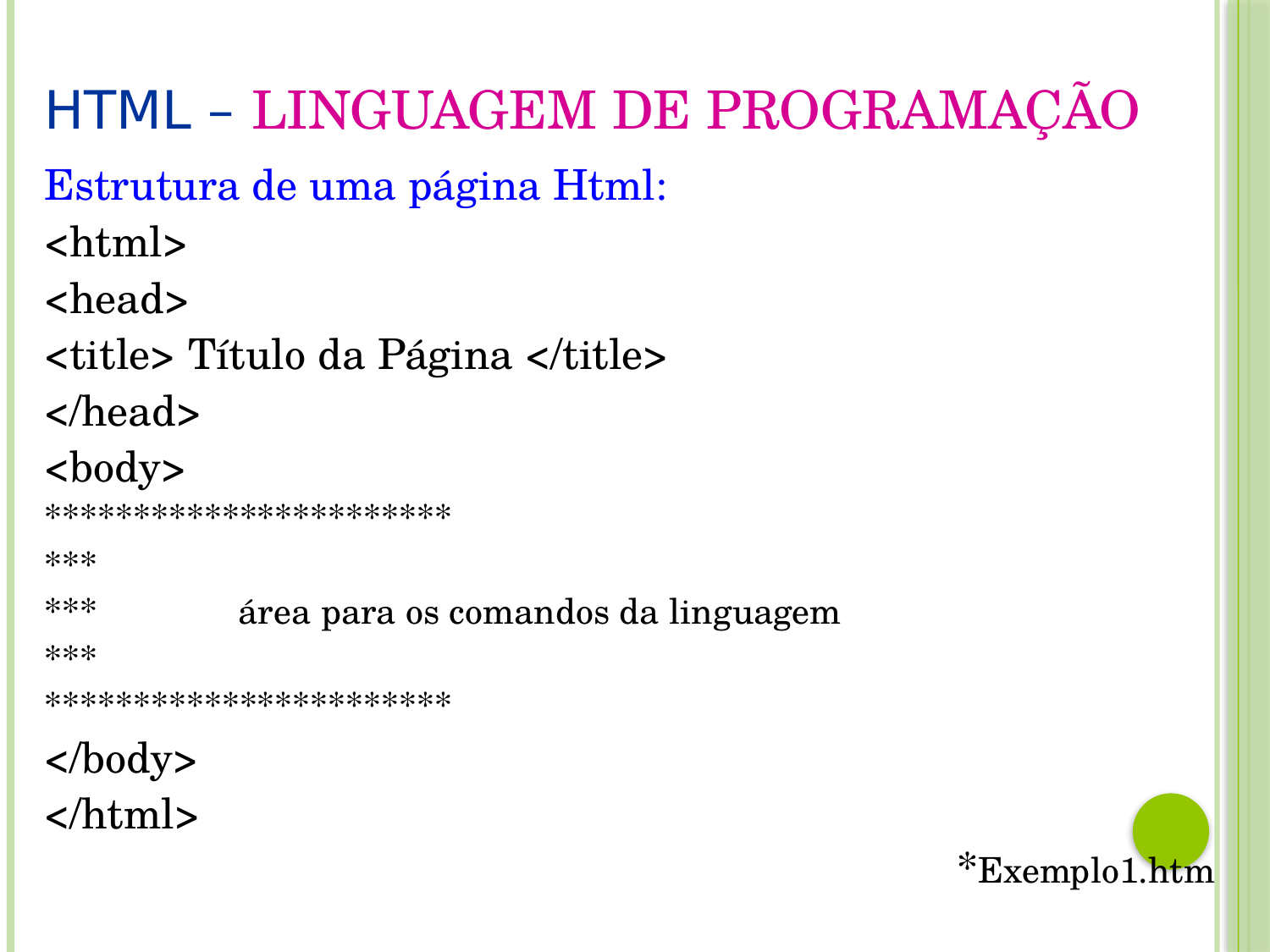

# HTML – Linguagem de Programação
Estrutura de uma página Html:
<html>
<head>
<title> Título da Página </title>
</head>
<body>
***********************
***
***	   área para os comandos da linguagem
***
***********************
</body>
</html>
*Exemplo1.htm